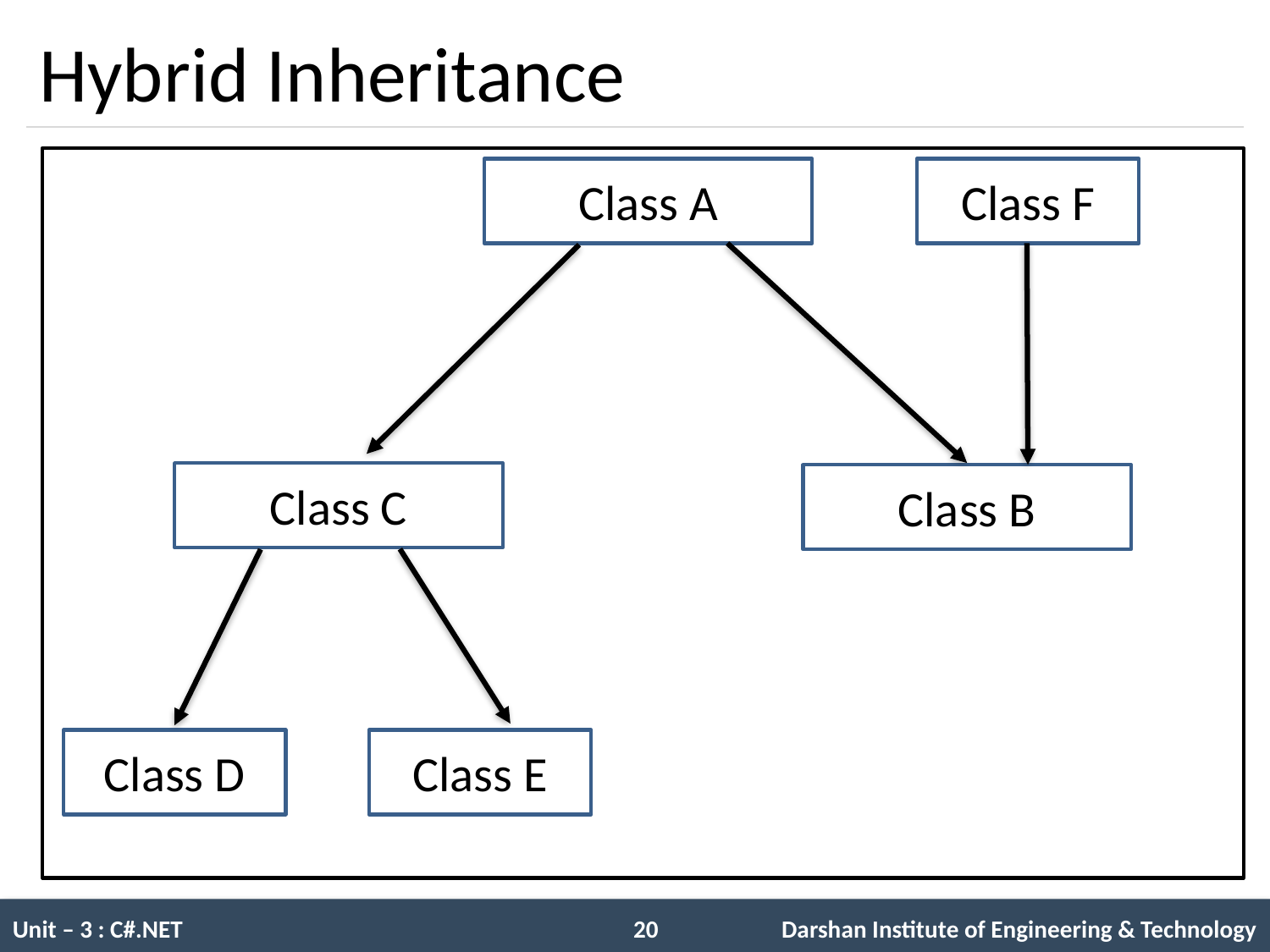

# Hybrid Inheritance

Class A
Class F
Class C
Class B
Class D
Class E